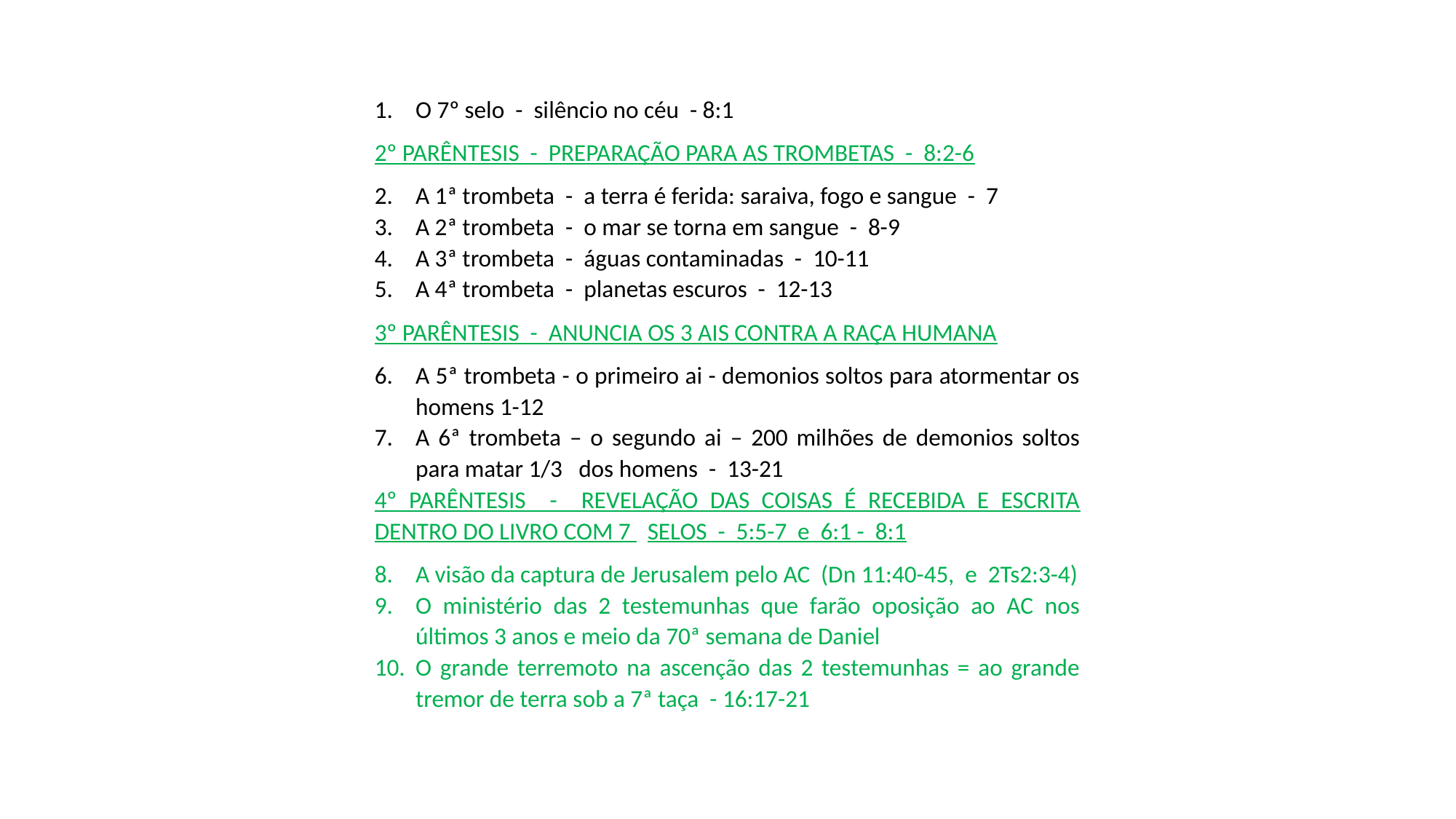

O 7º selo  -  silêncio no céu  - 8:1
2º PARÊNTESIS  -  PREPARAÇÃO PARA AS TROMBETAS  -  8:2-6
A 1ª trombeta  -  a terra é ferida: saraiva, fogo e sangue  -  7
A 2ª trombeta  -  o mar se torna em sangue  -  8-9
A 3ª trombeta  -  águas contaminadas  -  10-11
A 4ª trombeta  -  planetas escuros  -  12-13
3º PARÊNTESIS  -  ANUNCIA OS 3 AIS CONTRA A RAÇA HUMANA
A 5ª trombeta - o primeiro ai - demonios soltos para atormentar os homens 1-12
A 6ª trombeta – o segundo ai – 200 milhões de demonios soltos para matar 1/3   dos homens  -  13-21
4º PARÊNTESIS  -  REVELAÇÃO DAS COISAS É RECEBIDA E ESCRITA DENTRO DO LIVRO COM 7   SELOS  -  5:5-7  e  6:1 -  8:1
A visão da captura de Jerusalem pelo AC  (Dn 11:40-45,  e  2Ts2:3-4)
O ministério das 2 testemunhas que farão oposição ao AC nos últimos 3 anos e meio da 70ª semana de Daniel
O grande terremoto na ascenção das 2 testemunhas = ao grande tremor de terra sob a 7ª taça  - 16:17-21